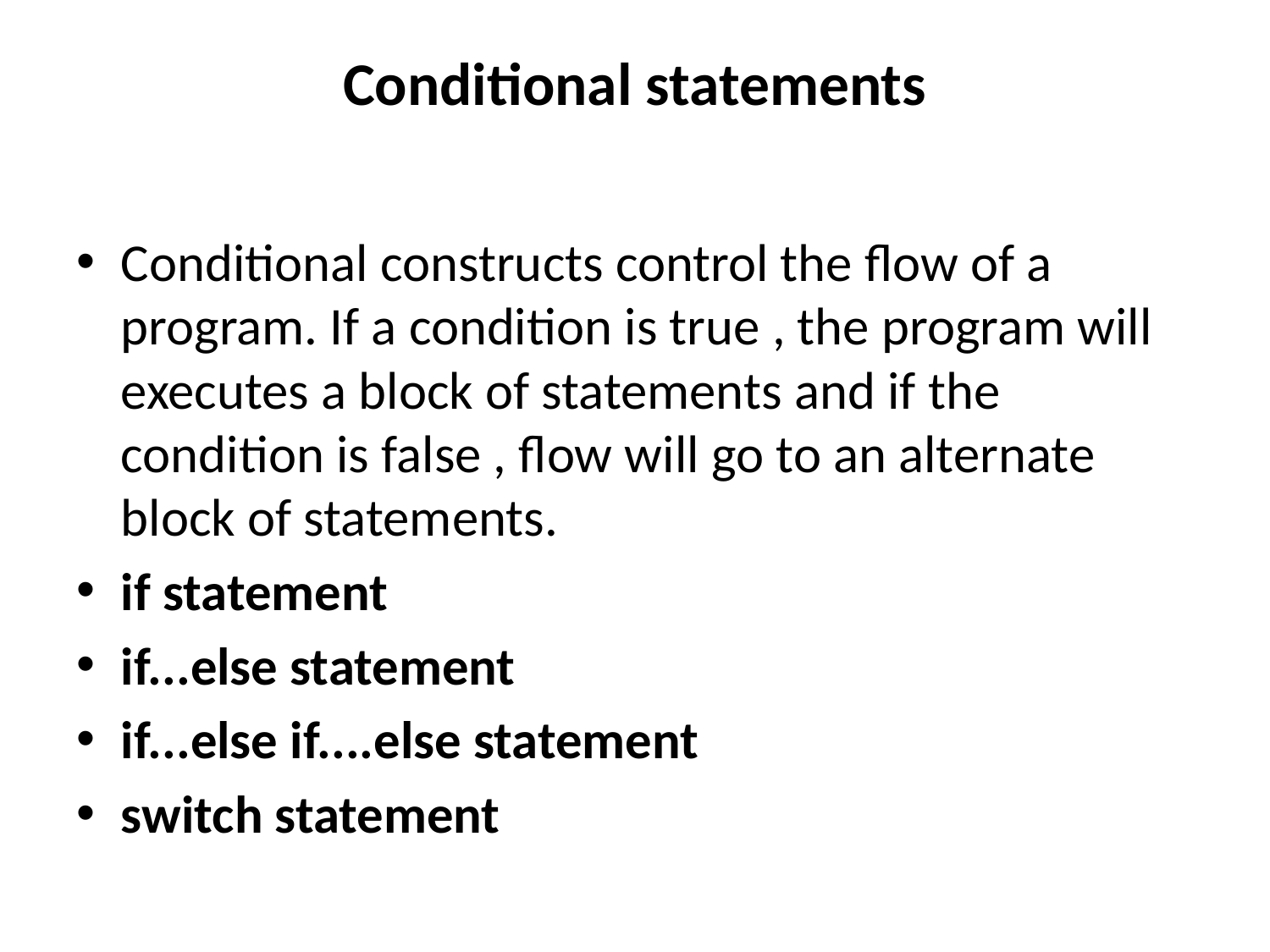

# Conditional statements
Conditional constructs control the flow of a program. If a condition is true , the program will executes a block of statements and if the condition is false , flow will go to an alternate block of statements.
if statement
if...else statement
if...else if....else statement
switch statement